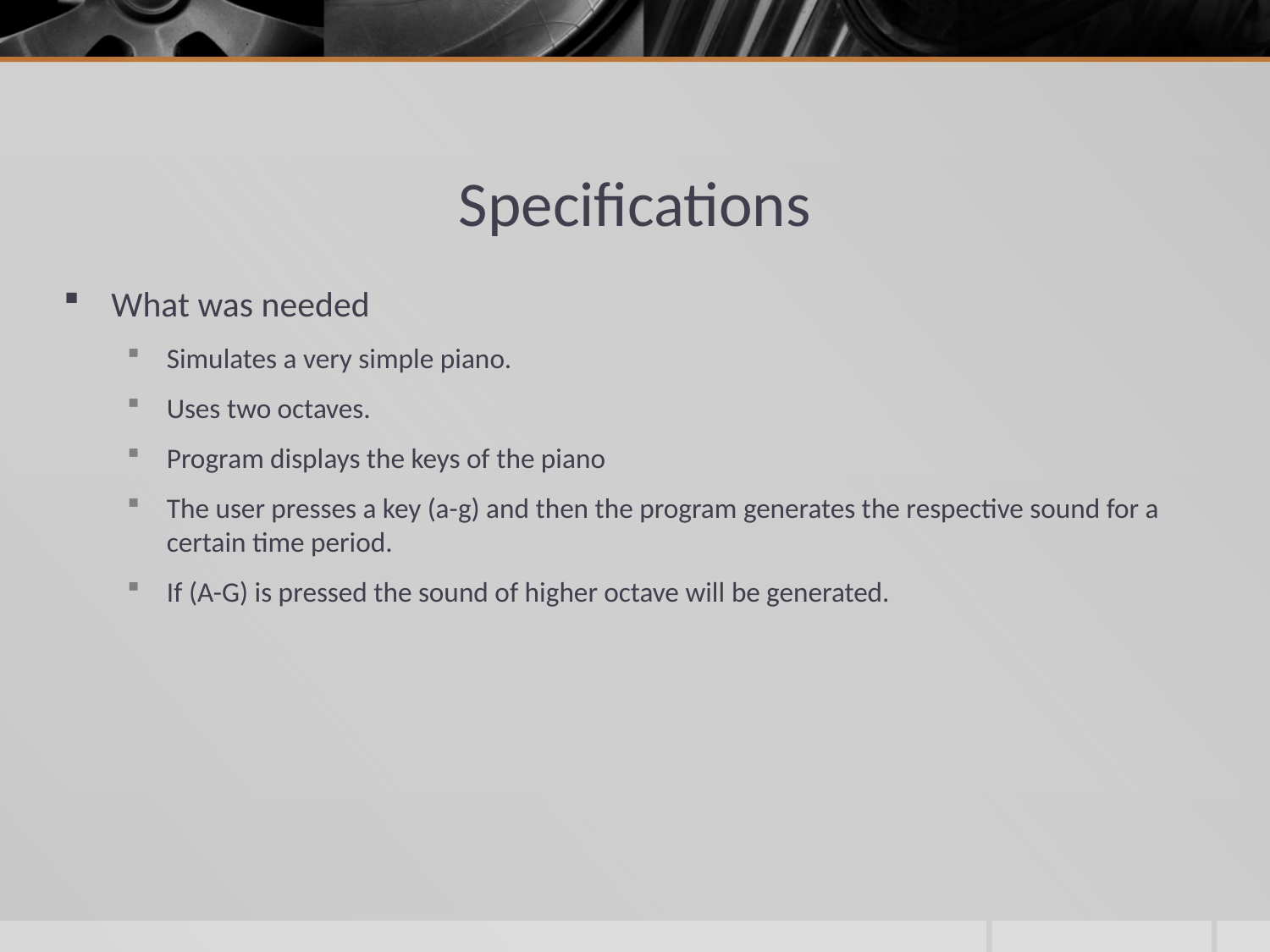

# Specifications
What was needed
Simulates a very simple piano.
Uses two octaves.
Program displays the keys of the piano
The user presses a key (a-g) and then the program generates the respective sound for a certain time period.
If (A-G) is pressed the sound of higher octave will be generated.